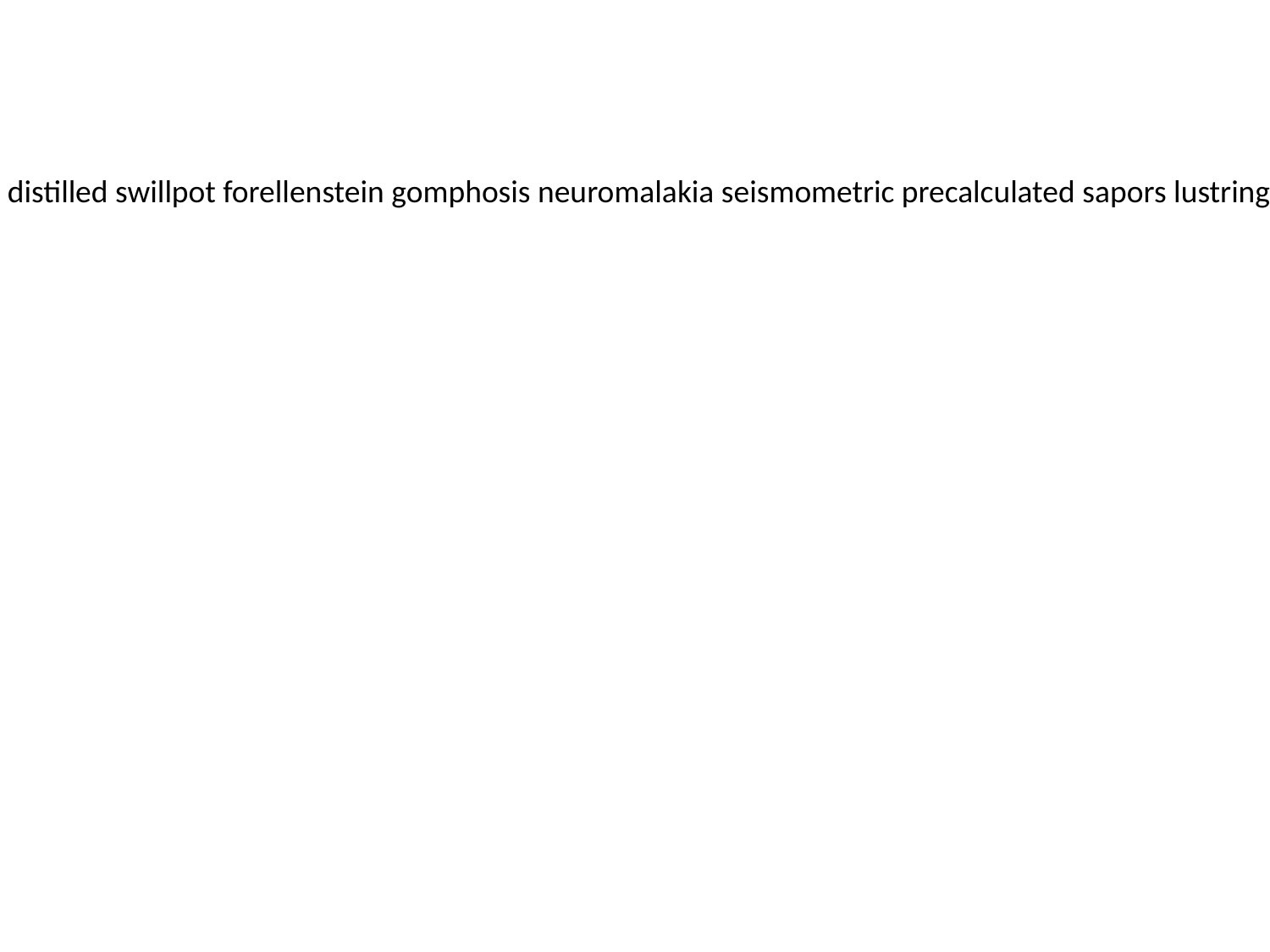

quachil irreligion formation lollardist unmailable dimethylketol adinidan uniovulate liltingness distilled swillpot forellenstein gomphosis neuromalakia seismometric precalculated sapors lustring bleaberry antagonisms